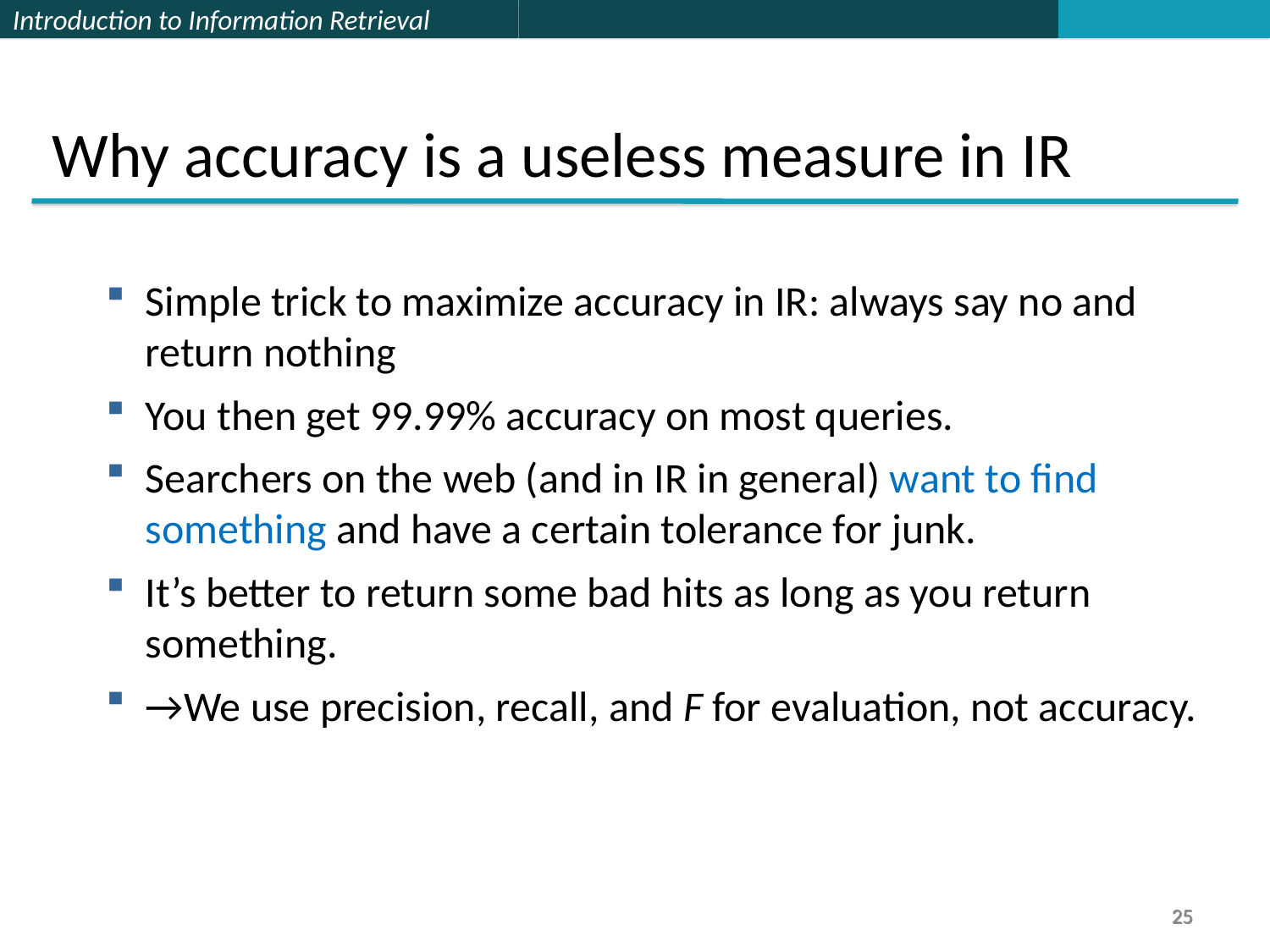

Why accuracy is a useless measure in IR
Simple trick to maximize accuracy in IR: always say no and return nothing
You then get 99.99% accuracy on most queries.
Searchers on the web (and in IR in general) want to find something and have a certain tolerance for junk.
It’s better to return some bad hits as long as you return something.
→We use precision, recall, and F for evaluation, not accuracy.
25
25